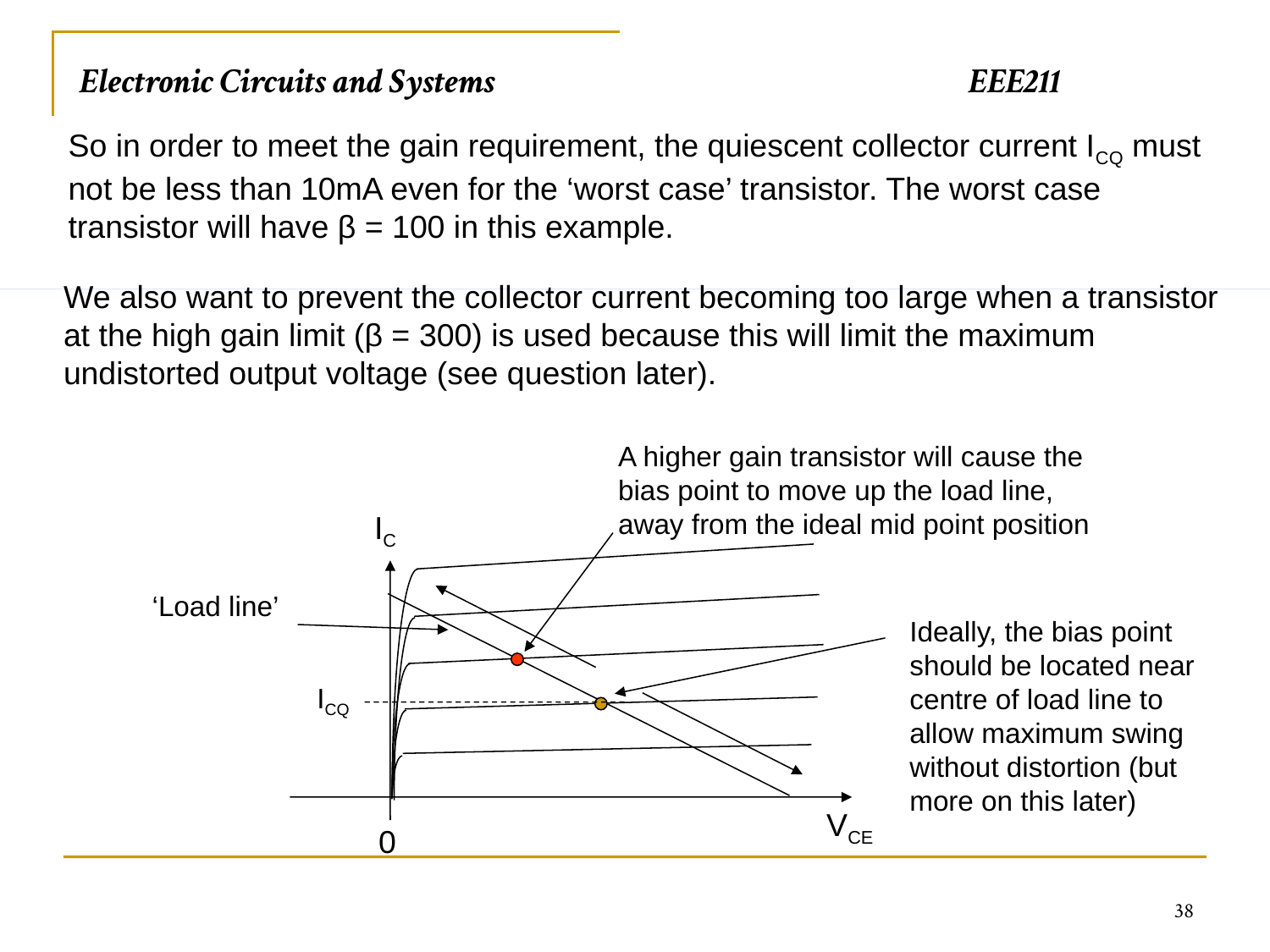

# Electronic Circuits and Systems			   	EEE211
So in order to meet the gain requirement, the quiescent collector current ICQ must not be less than 10mA even for the ‘worst case’ transistor. The worst case transistor will have β = 100 in this example.
We also want to prevent the collector current becoming too large when a transistor at the high gain limit (β = 300) is used because this will limit the maximum undistorted output voltage (see question later).

A higher gain transistor will cause the bias point to move up the load line, away from the ideal mid point position

IC

‘Load line’

Ideally, the bias point should be located near centre of load line to allow maximum swing without distortion (but more on this later)

ICQ

VCE
0
38